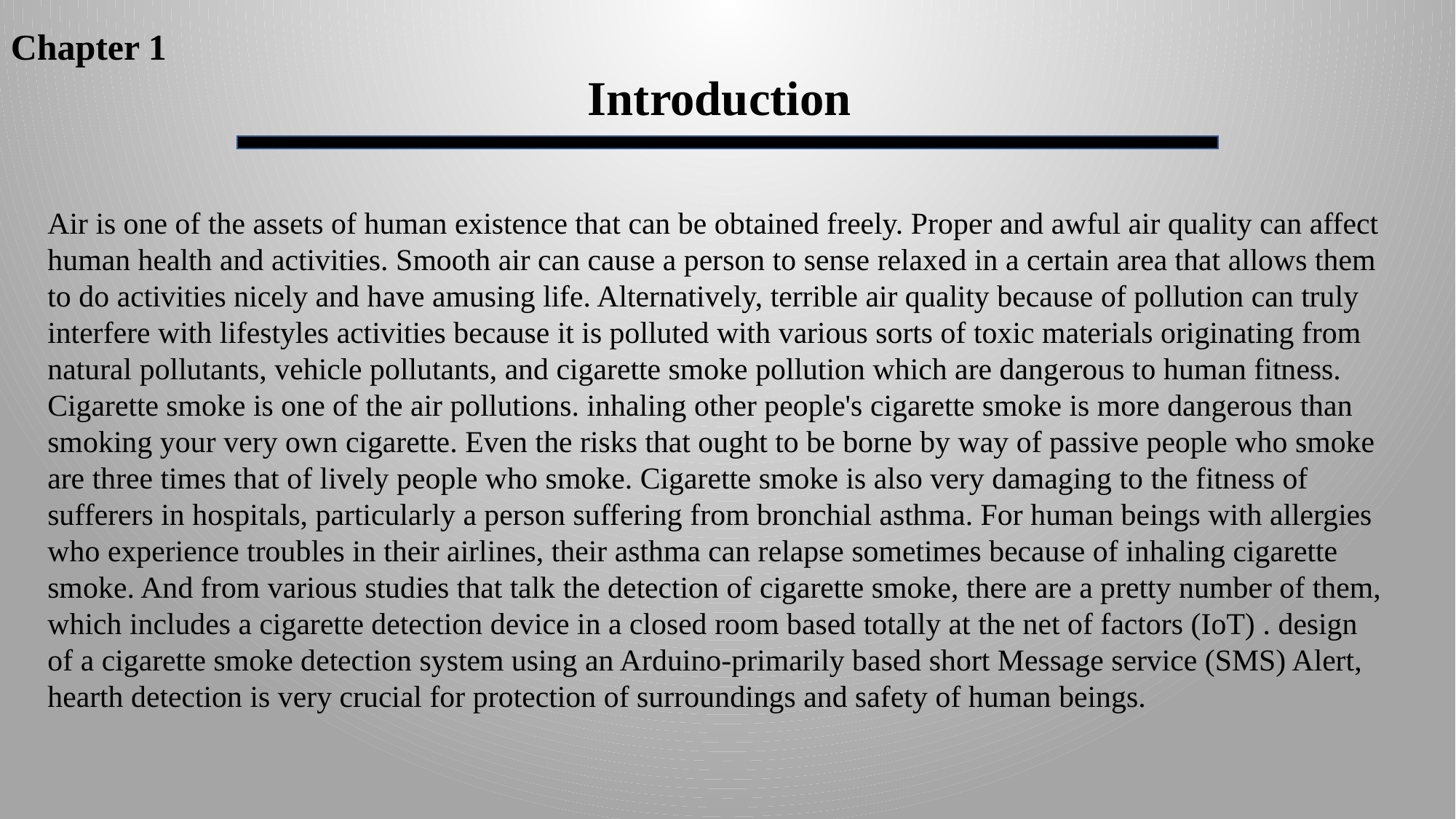

Chapter 1
Introduction

Air is one of the assets of human existence that can be obtained freely. Proper and awful air quality can affect human health and activities. Smooth air can cause a person to sense relaxed in a certain area that allows them to do activities nicely and have amusing life. Alternatively, terrible air quality because of pollution can truly interfere with lifestyles activities because it is polluted with various sorts of toxic materials originating from natural pollutants, vehicle pollutants, and cigarette smoke pollution which are dangerous to human fitness. Cigarette smoke is one of the air pollutions. inhaling other people's cigarette smoke is more dangerous than smoking your very own cigarette. Even the risks that ought to be borne by way of passive people who smoke are three times that of lively people who smoke. Cigarette smoke is also very damaging to the fitness of sufferers in hospitals, particularly a person suffering from bronchial asthma. For human beings with allergies who experience troubles in their airlines, their asthma can relapse sometimes because of inhaling cigarette smoke. And from various studies that talk the detection of cigarette smoke, there are a pretty number of them, which includes a cigarette detection device in a closed room based totally at the net of factors (IoT) . design of a cigarette smoke detection system using an Arduino-primarily based short Message service (SMS) Alert, hearth detection is very crucial for protection of surroundings and safety of human beings.